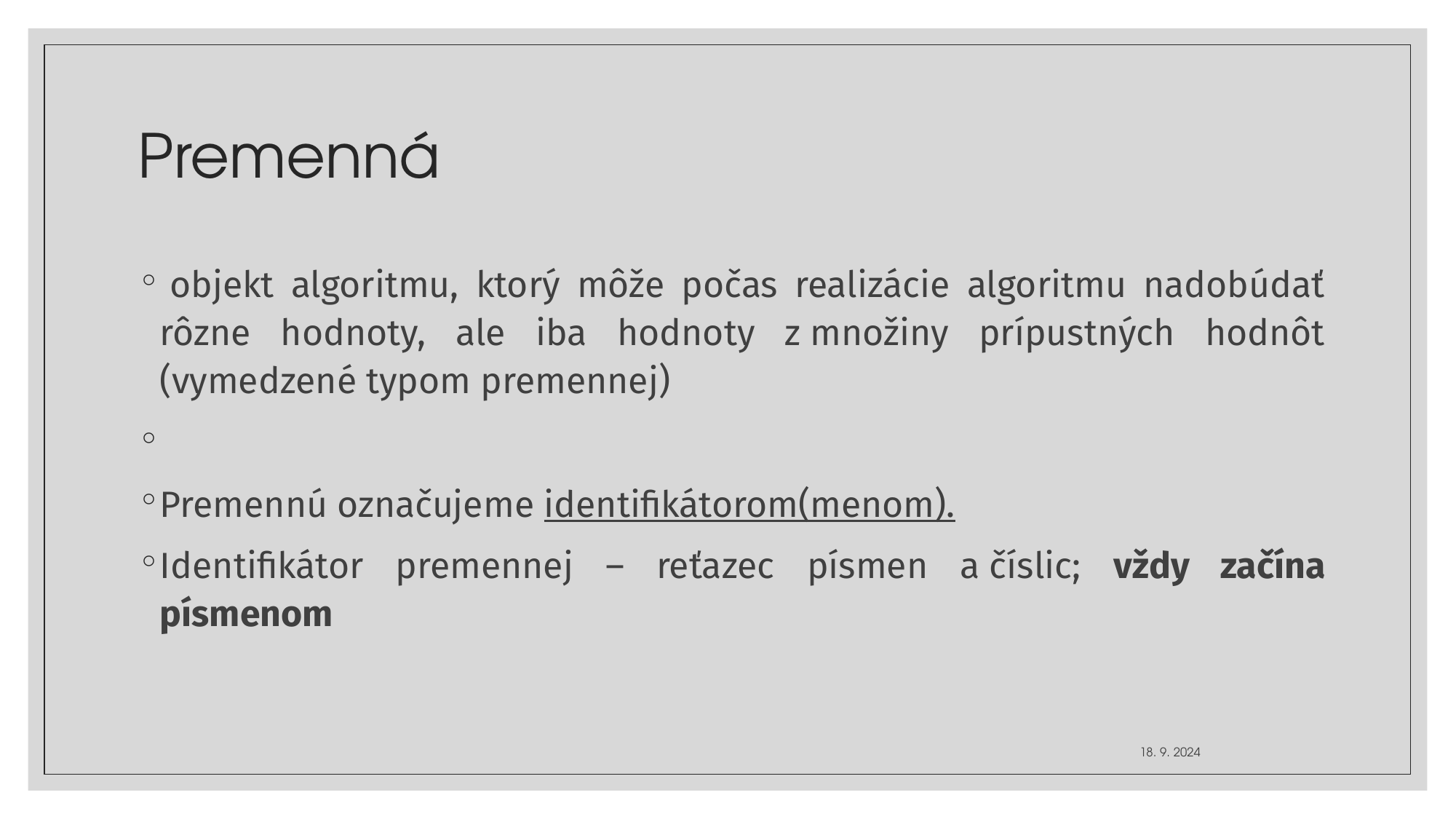

# Premenná
 objekt algoritmu, ktorý môže počas realizácie algoritmu nadobúdať rôzne hodnoty, ale iba hodnoty z množiny prípustných hodnôt (vymedzené typom premennej)

Premennú označujeme identifikátorom(menom).
Identifikátor premennej – reťazec písmen a číslic; vždy začína písmenom

18. 9. 2024